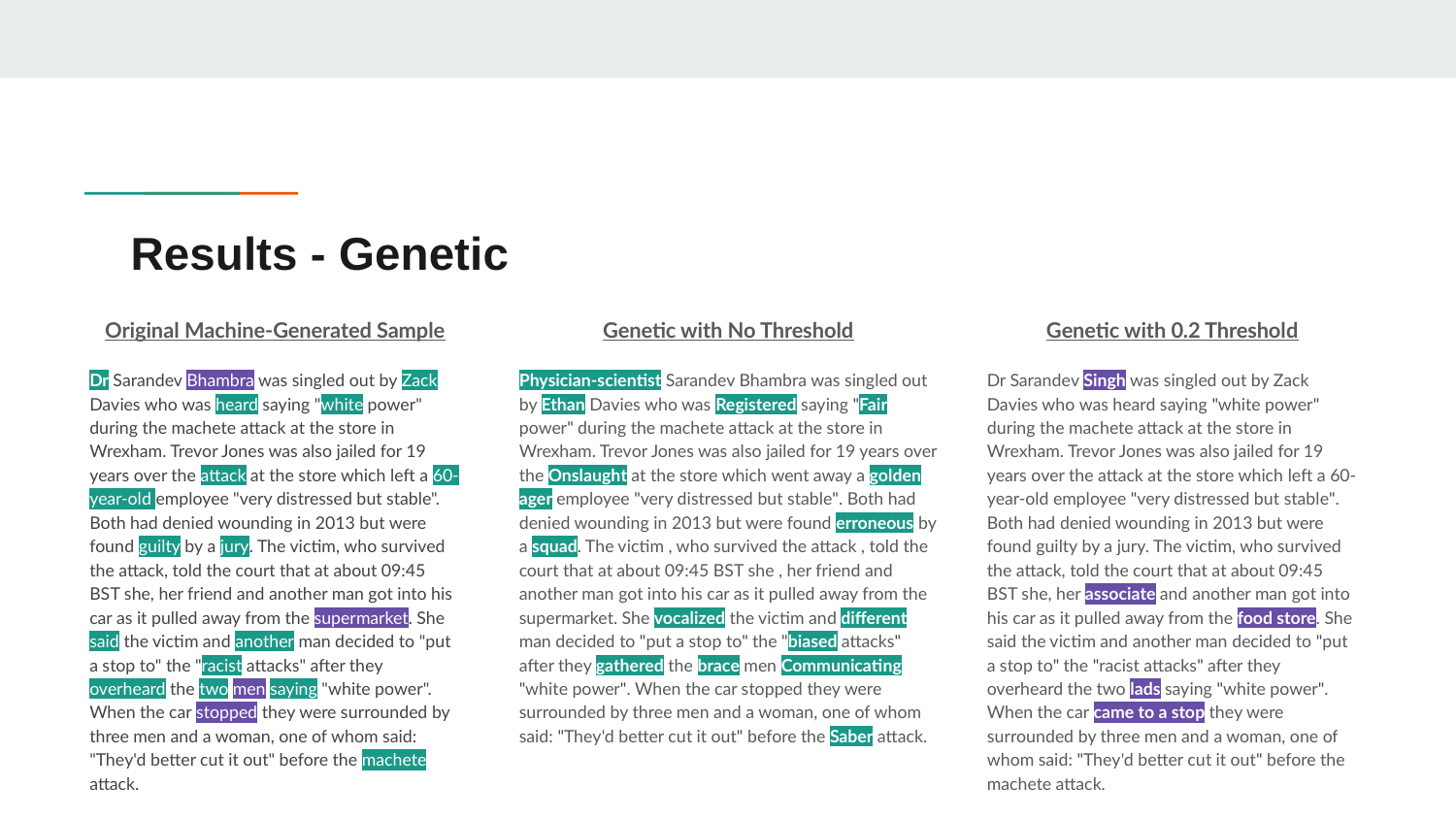

# Results - Genetic
Original Machine-Generated Sample
Dr Sarandev Bhambra was singled out by Zack Davies who was heard saying "white power" during the machete attack at the store in Wrexham. Trevor Jones was also jailed for 19 years over the attack at the store which left a 60-year-old employee "very distressed but stable". Both had denied wounding in 2013 but were found guilty by a jury. The victim, who survived the attack, told the court that at about 09:45 BST she, her friend and another man got into his car as it pulled away from the supermarket. She said the victim and another man decided to "put a stop to" the "racist attacks" after they overheard the two men saying "white power". When the car stopped they were surrounded by three men and a woman, one of whom said: "They'd better cut it out" before the machete attack.
Genetic with No Threshold
Physician-scientist Sarandev Bhambra was singled out by Ethan Davies who was Registered saying "Fair power" during the machete attack at the store in Wrexham. Trevor Jones was also jailed for 19 years over the Onslaught at the store which went away a golden ager employee "very distressed but stable". Both had denied wounding in 2013 but were found erroneous by a squad. The victim , who survived the attack , told the court that at about 09:45 BST she , her friend and another man got into his car as it pulled away from the supermarket. She vocalized the victim and different man decided to "put a stop to" the "biased attacks" after they gathered the brace men Communicating "white power". When the car stopped they were surrounded by three men and a woman, one of whom said: "They'd better cut it out" before the Saber attack.
Genetic with 0.2 Threshold
Dr Sarandev Singh was singled out by Zack Davies who was heard saying "white power" during the machete attack at the store in Wrexham. Trevor Jones was also jailed for 19 years over the attack at the store which left a 60-year-old employee "very distressed but stable". Both had denied wounding in 2013 but were found guilty by a jury. The victim, who survived the attack, told the court that at about 09:45 BST she, her associate and another man got into his car as it pulled away from the food store. She said the victim and another man decided to "put a stop to" the "racist attacks" after they overheard the two lads saying "white power". When the car came to a stop they were surrounded by three men and a woman, one of whom said: "They'd better cut it out" before the machete attack.